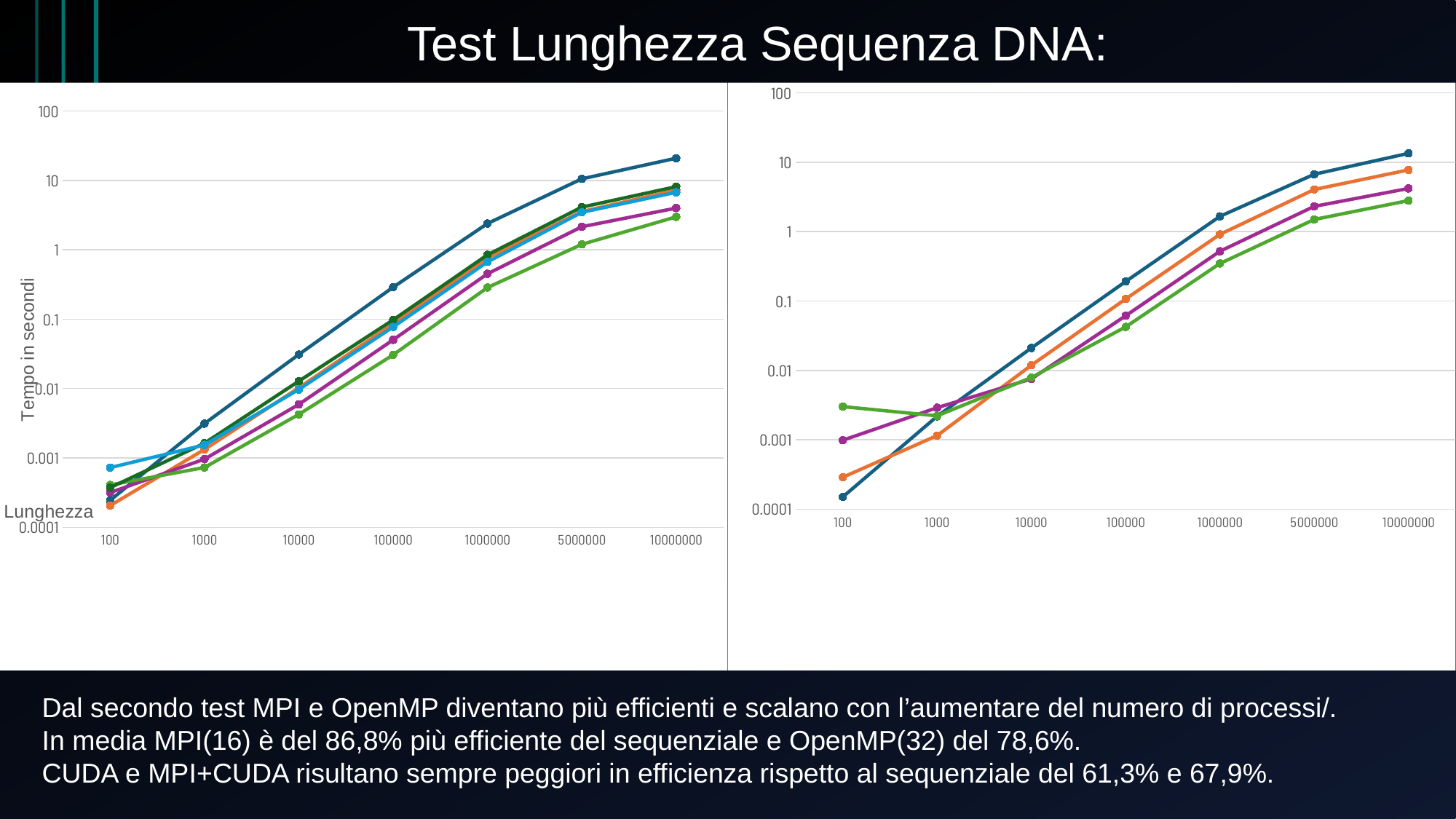

Test Lunghezza Sequenza DNA:
#

### Chart

| Category | Sequenziale | MPI (4) | MPI (8) | MPI (16) | CUDA | MPI+CUDA |
|---|---|---|---|---|---|---|
| 100 | 0.00024460000000000004 | 0.00020539999999999998 | 0.000317 | 0.000408 | 0.0003726 | 0.0007245999999999999 |
| 1000 | 0.003123 | 0.0013250000000000002 | 0.000961 | 0.000728 | 0.0016302 | 0.0015392 |
| 10000 | 0.030973000000000007 | 0.0102292 | 0.005904 | 0.004238 | 0.0127736 | 0.009684599999999998 |
| 100000 | 0.28877440000000004 | 0.0860482 | 0.050376 | 0.030557 | 0.0976458 | 0.0772966 |
| 1000000 | 2.3889634 | 0.7670948 | 0.4513064 | 0.285896 | 0.8460454000000001 | 0.6682142 |
| 5000000 | 10.517 | 3.555 | 2.147 | 1.197 | 4.118 | 3.469411 |
| 10000000 | 20.8526368 | 7.250696 | 3.9914422000000003 | 2.9795217999999997 | 8.119461600000001 | 6.7293742 |

### Chart

| Category | Sequenziale | OpenMP (2) | OpenMP (4) | OpenMP (8) |
|---|---|---|---|---|
| 100 | 0.00015 | 0.000288 | 0.0009833333333333332 | 0.003002333333333333 |
| 1000 | 0.002173 | 0.0011473333333333333 | 0.0028959999999999997 | 0.0022113333333333334 |
| 10000 | 0.021033 | 0.011872333333333332 | 0.007529999999999999 | 0.007883 |
| 100000 | 0.19085833333333335 | 0.10700233333333332 | 0.06122966666666666 | 0.042298333333333334 |
| 1000000 | 1.6579523333333333 | 0.9120046666666667 | 0.5207233333333333 | 0.34715466666666667 |
| 5000000 | 6.689831000000001 | 4.042405666666666 | 2.3110233333333334 | 1.495688333333333 |
| 10000000 | 13.418024666666668 | 7.744125666666666 | 4.183196000000001 | 2.797355 |
Dal secondo test MPI e OpenMP diventano più efficienti e scalano con l’aumentare del numero di processi/.
In media MPI(16) è del 86,8% più efficiente del sequenziale e OpenMP(32) del 78,6%.
CUDA e MPI+CUDA risultano sempre peggiori in efficienza rispetto al sequenziale del 61,3% e 67,9%.